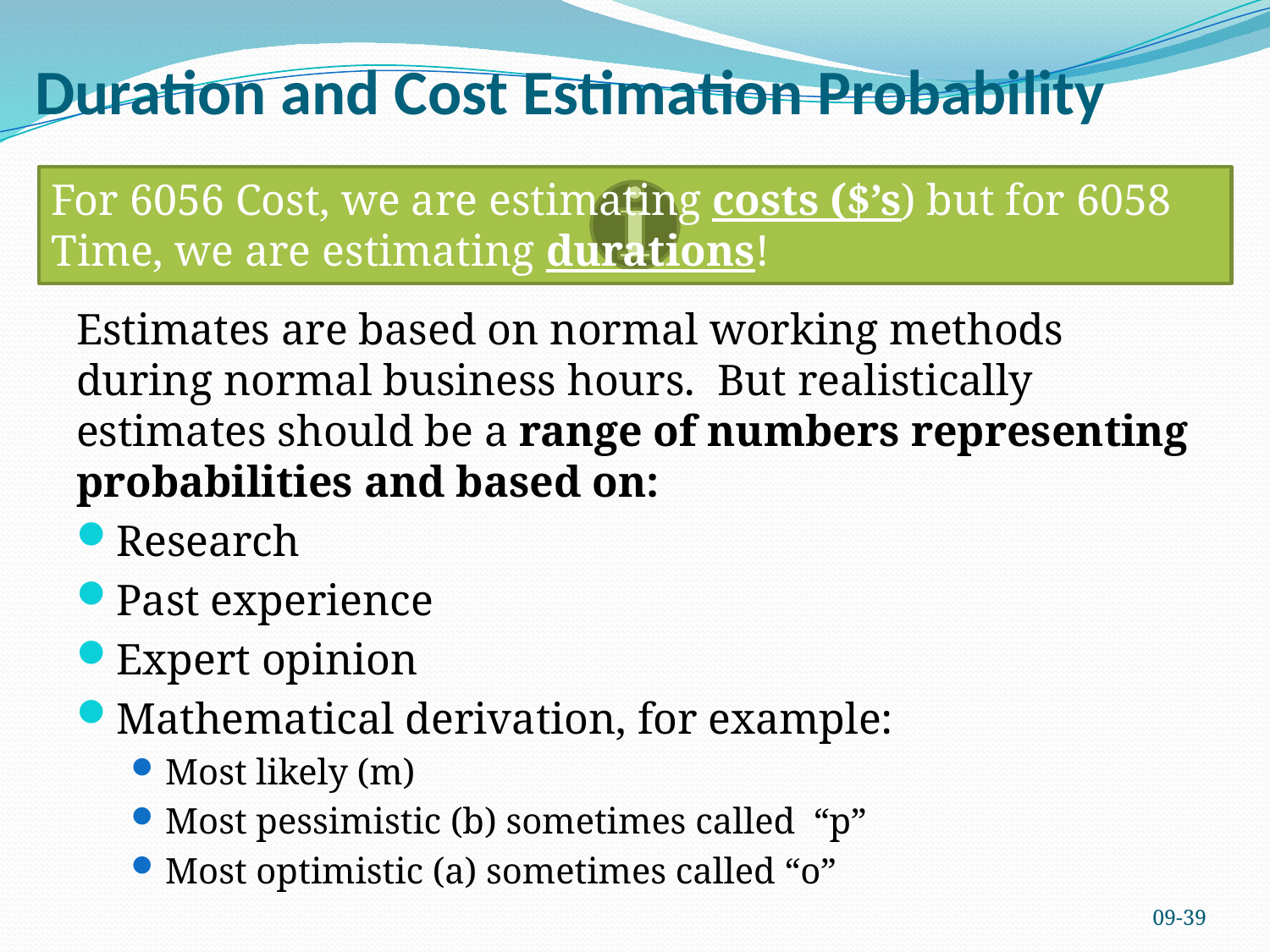

# Duration and Cost Estimation Probability
For 6056 Cost, we are estimating costs ($’s) but for 6058 Time, we are estimating durations!
Estimates are based on normal working methods during normal business hours.  But realistically estimates should be a range of numbers representing probabilities and based on:
Research
Past experience
Expert opinion
Mathematical derivation, for example:
Most likely (m)
Most pessimistic (b) sometimes called  “p”
Most optimistic (a) sometimes called “o”
09-39